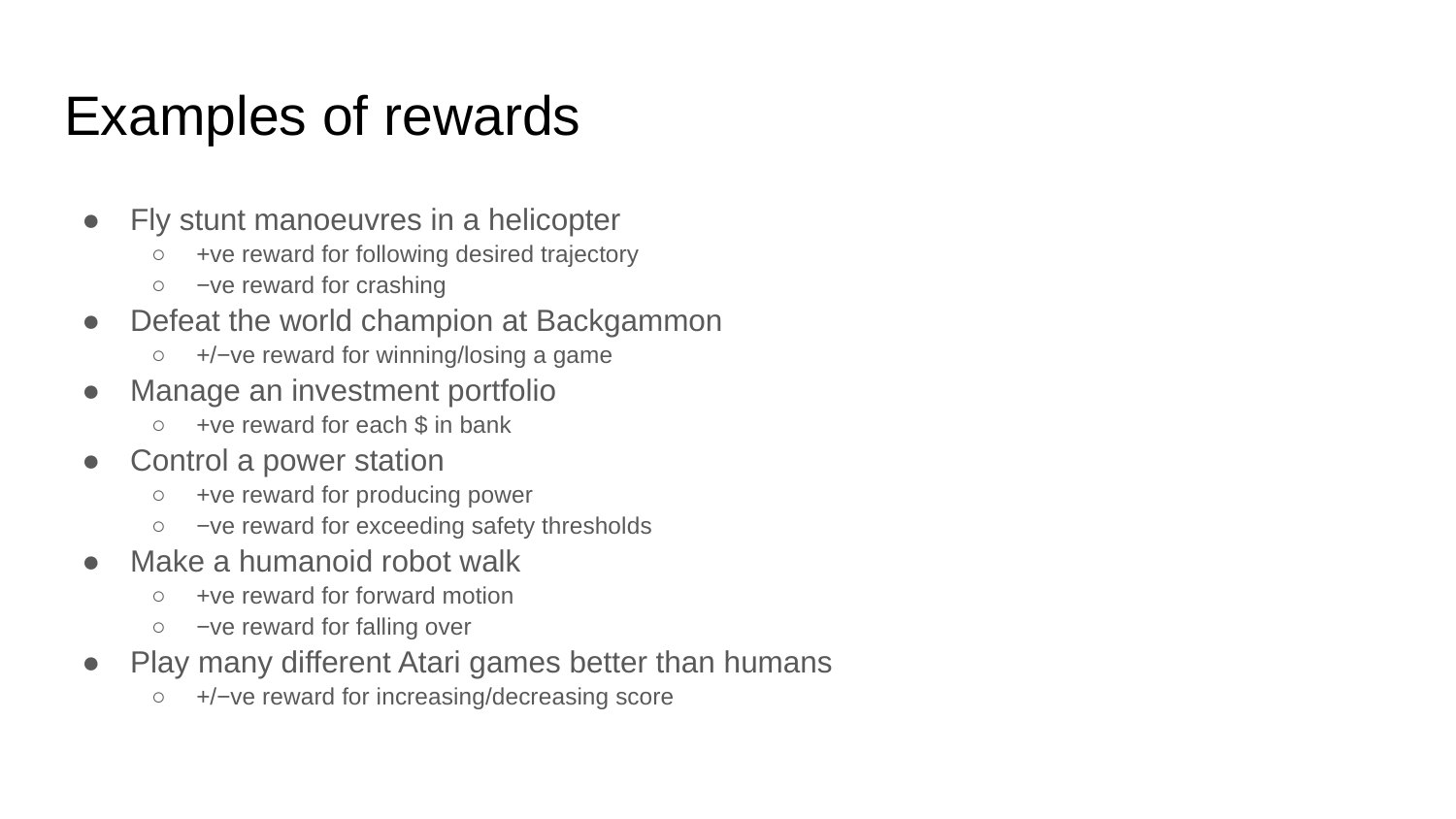

# Examples of rewards
Fly stunt manoeuvres in a helicopter
+ve reward for following desired trajectory
−ve reward for crashing
Defeat the world champion at Backgammon
+/−ve reward for winning/losing a game
Manage an investment portfolio
+ve reward for each $ in bank
Control a power station
+ve reward for producing power
−ve reward for exceeding safety thresholds
Make a humanoid robot walk
+ve reward for forward motion
−ve reward for falling over
Play many different Atari games better than humans
+/−ve reward for increasing/decreasing score